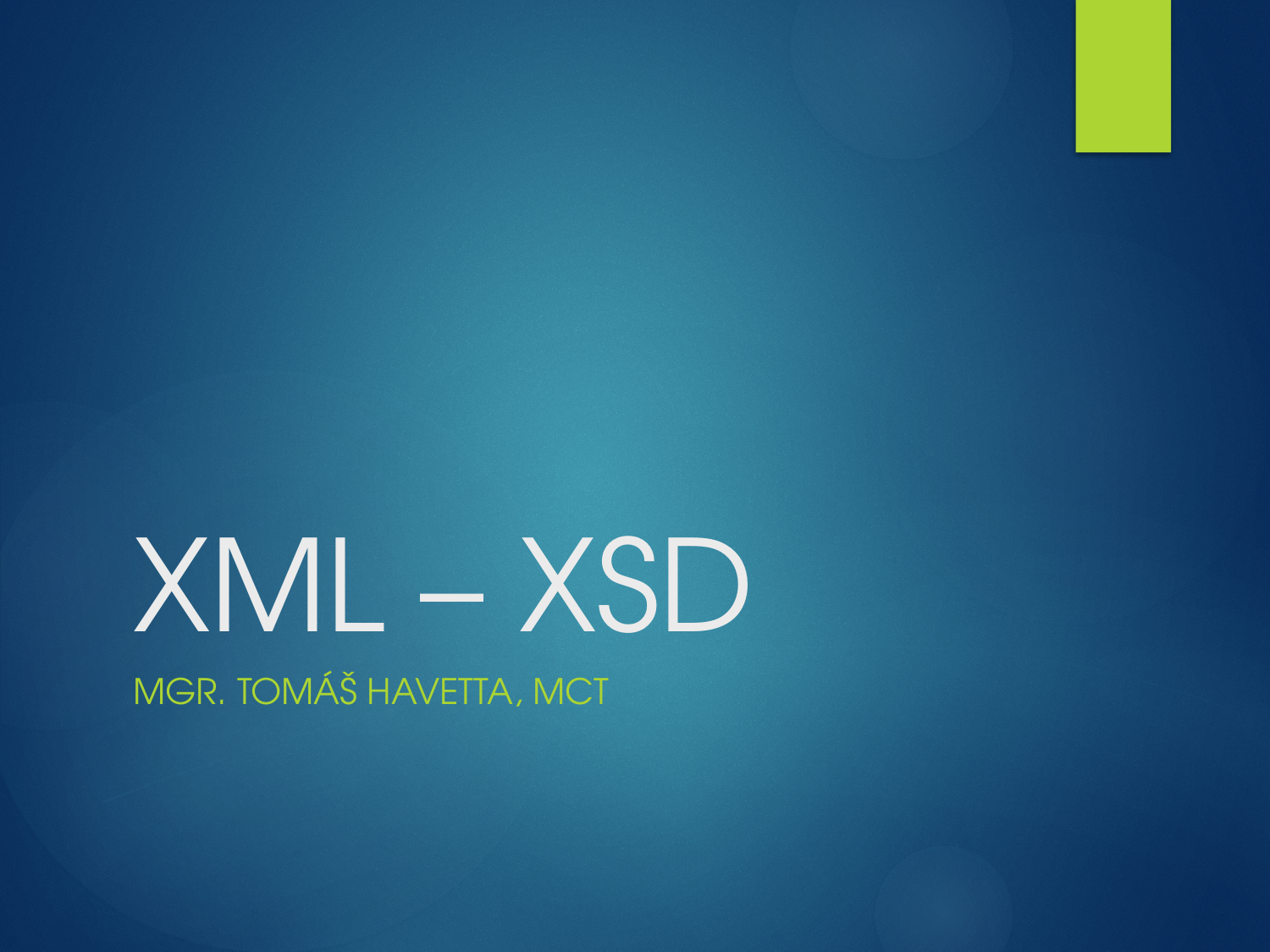

# XML – XSD
Mgr. Tomáš Havetta, MCT